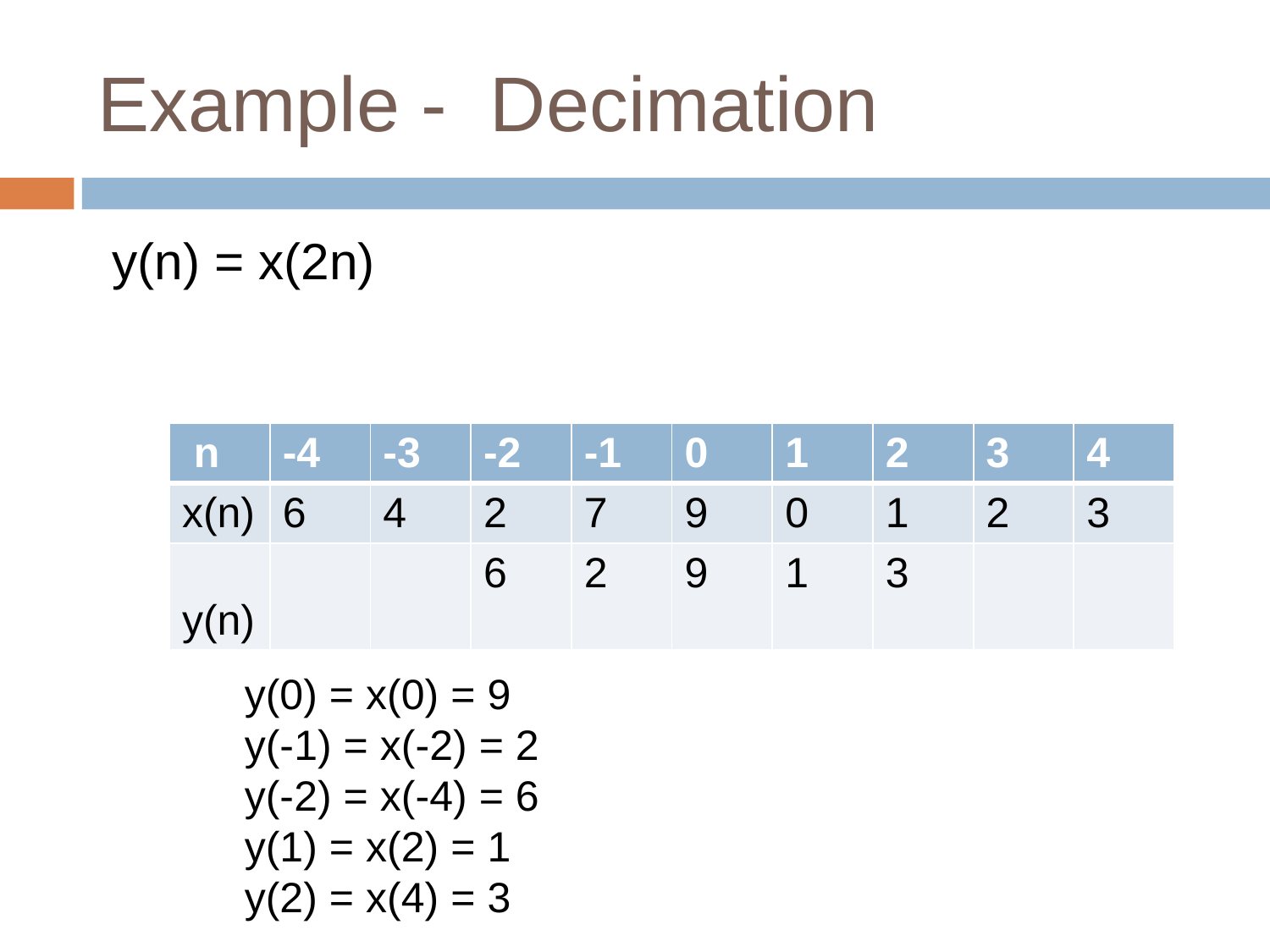

# Example -  Decimation
 y(n) = x(2n)

| n | -4 | -3 | -2 | -1 | 0 | 1 | 2 | 3 | 4 |
| --- | --- | --- | --- | --- | --- | --- | --- | --- | --- |
| x(n) | 6 | 4 | 2 | 7 | 9 | 0 | 1 | 2 | 3 |
| y(n) |  |  | 6 | 2 | 9 | 1 | 3 |  |  |
 y(0) = x(0) = 9
 y(-1) = x(-2) = 2
 y(-2) = x(-4) = 6
 y(1) = x(2) = 1
 y(2) = x(4) = 3